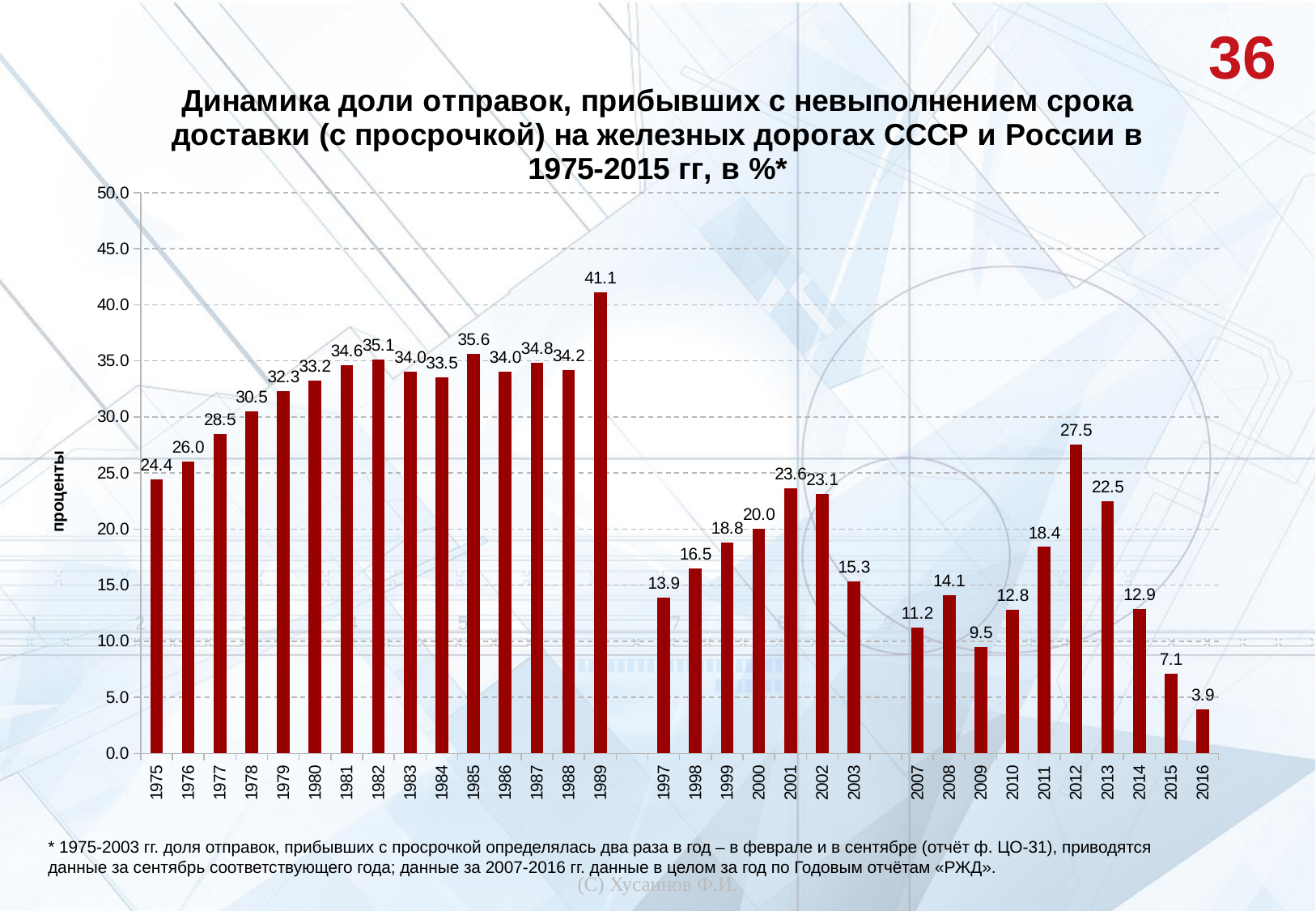

36

### Chart: Динамика доли отправок, прибывших с невыполнением срока доставки (с просрочкой) на железных дорогах СССР и России в 1975-2015 гг, в %*

| Category |  |
|---|---|
| 1975 | 24.4 |
| 1976 | 26.0 |
| 1977 | 28.5 |
| 1978 | 30.5 |
| 1979 | 32.300000000000004 |
| 1980 | 33.2 |
| 1981 | 34.6 |
| 1982 | 35.1 |
| 1983 | 34.0 |
| 1984 | 33.5 |
| 1985 | 35.6 |
| 1986 | 34.0 |
| 1987 | 34.800000000000004 |
| 1988 | 34.2 |
| 1989 | 41.1 |
|  | None |
| 1997 | 13.9 |
| 1998 | 16.5 |
| 1999 | 18.8 |
| 2000 | 20.0 |
| 2001 | 23.6 |
| 2002 | 23.1 |
| 2003 | 15.3 |
|  | None |
| 2007 | 11.2 |
| 2008 | 14.1 |
| 2009 | 9.5 |
| 2010 | 12.8 |
| 2011 | 18.4 |
| 2012 | 27.5 |
| 2013 | 22.5 |
| 2014 | 12.9 |
| 2015 | 7.1 |
| 2016 | 3.9 |
* 1975-2003 гг. доля отправок, прибывших с просрочкой определялась два раза в год – в феврале и в сентябре (отчёт ф. ЦО-31), приводятся данные за сентябрь соответствующего года; данные за 2007-2016 гг. данные в целом за год по Годовым отчётам «РЖД».
(С) Хусаинов Ф.И.